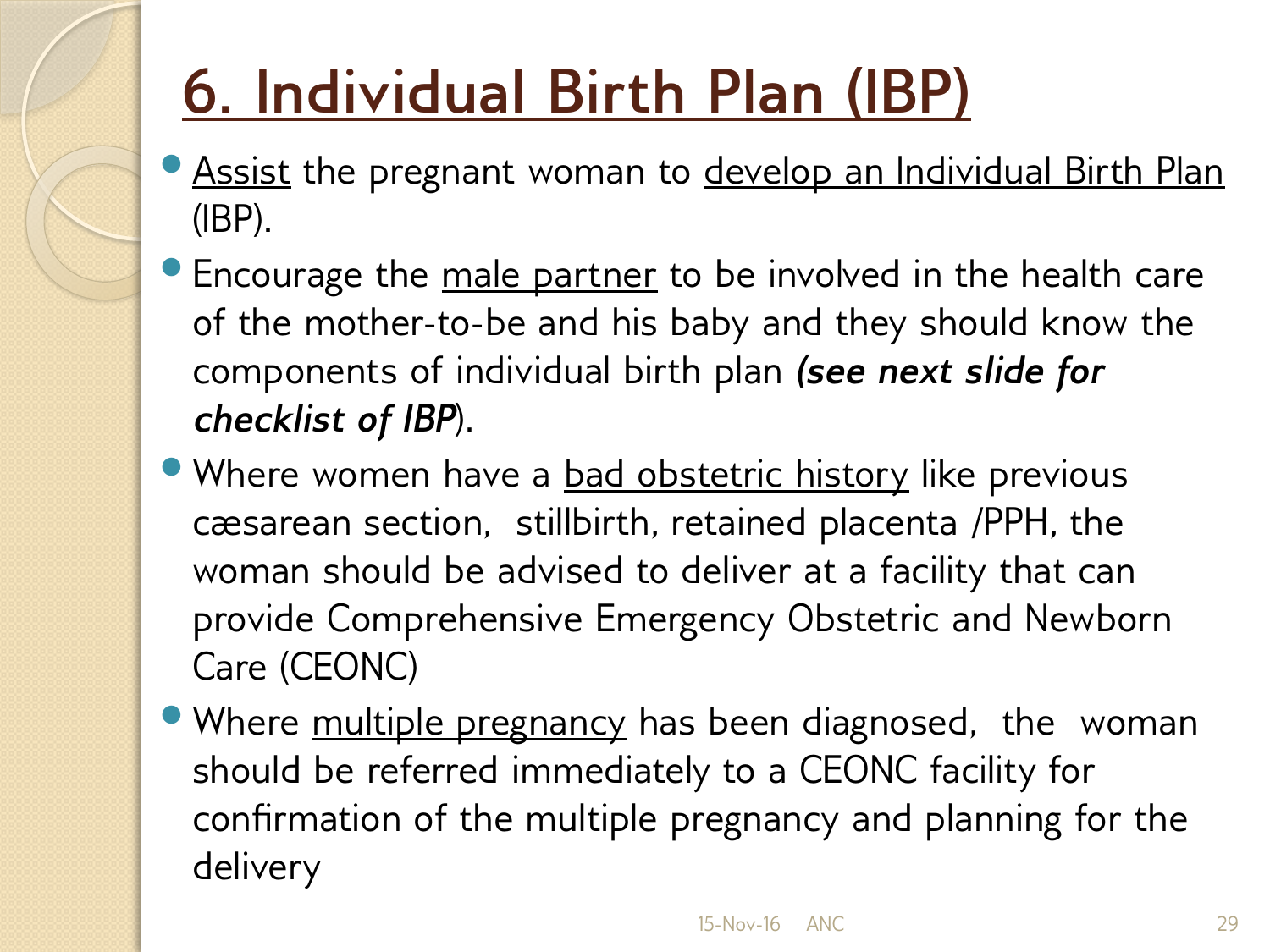

# 6. Individual Birth Plan (IBP)
Assist the pregnant woman to develop an Individual Birth Plan (IBP).
Encourage the male partner to be involved in the health care of the mother-to-be and his baby and they should know the components of individual birth plan (see next slide for checklist of IBP).
Where women have a bad obstetric history like previous  caesarean section,  stillbirth, retained placenta /PPH, the woman should be advised to deliver at a facility that can provide Comprehensive Emergency Obstetric and Newborn Care (CEONC)
Where multiple pregnancy has been diagnosed,  the  woman should be referred immediately to a CEONC facility for confirmation of the multiple pregnancy and planning for the delivery
15-Nov-16
ANC
29